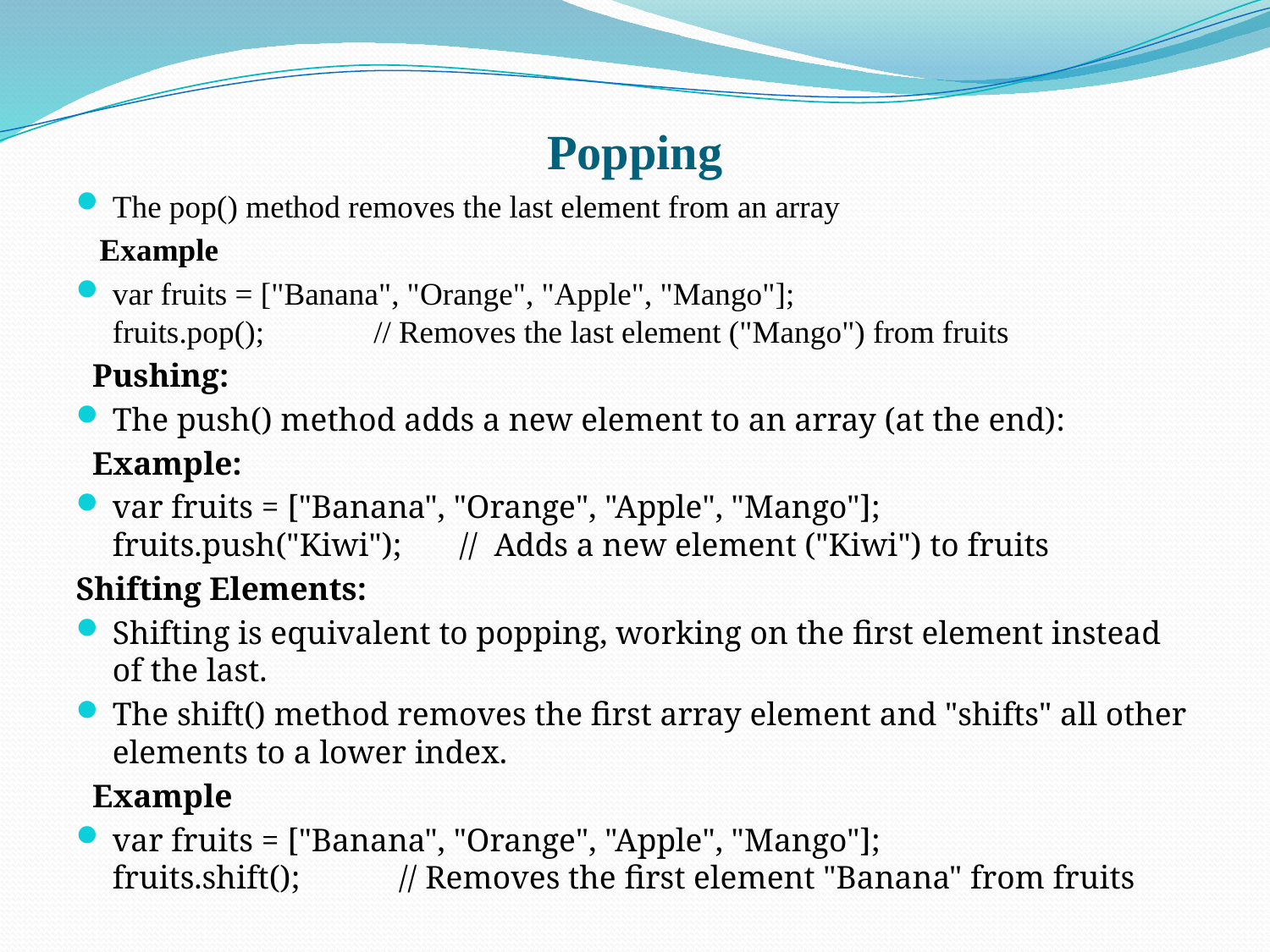

# Popping
The pop() method removes the last element from an array
   Example
var fruits = ["Banana", "Orange", "Apple", "Mango"];
fruits.pop();              // Removes the last element ("Mango") from fruits
  Pushing:
The push() method adds a new element to an array (at the end):
  Example:
var fruits = ["Banana", "Orange", "Apple", "Mango"];
fruits.push("Kiwi");       //  Adds a new element ("Kiwi") to fruits
Shifting Elements:
Shifting is equivalent to popping, working on the first element instead of the last.
The shift() method removes the first array element and "shifts" all other elements to a lower index.
  Example
var fruits = ["Banana", "Orange", "Apple", "Mango"];
fruits.shift();            // Removes the first element "Banana" from fruits